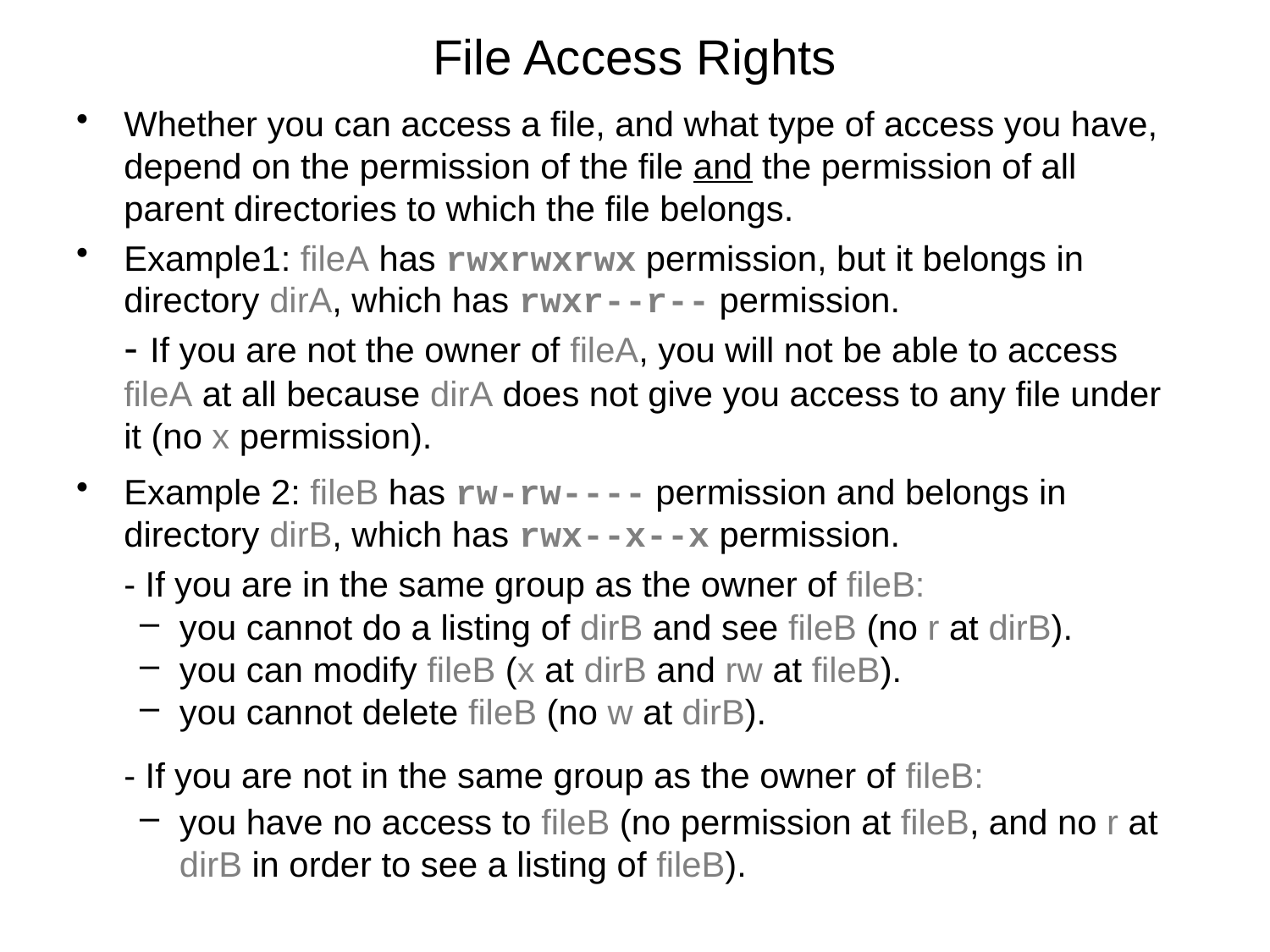

# File Access Rights
Whether you can access a file, and what type of access you have, depend on the permission of the file and the permission of all parent directories to which the file belongs.
Example1: fileA has rwxrwxrwx permission, but it belongs in directory dirA, which has rwxr--r-- permission.
	- If you are not the owner of fileA, you will not be able to access fileA at all because dirA does not give you access to any file under it (no x permission).
Example 2: fileB has rw-rw---- permission and belongs in directory dirB, which has rwx--x--x permission.
	- If you are in the same group as the owner of fileB:
you cannot do a listing of dirB and see fileB (no r at dirB).
you can modify fileB (x at dirB and rw at fileB).
you cannot delete fileB (no w at dirB).
	- If you are not in the same group as the owner of fileB:
you have no access to fileB (no permission at fileB, and no r at dirB in order to see a listing of fileB).